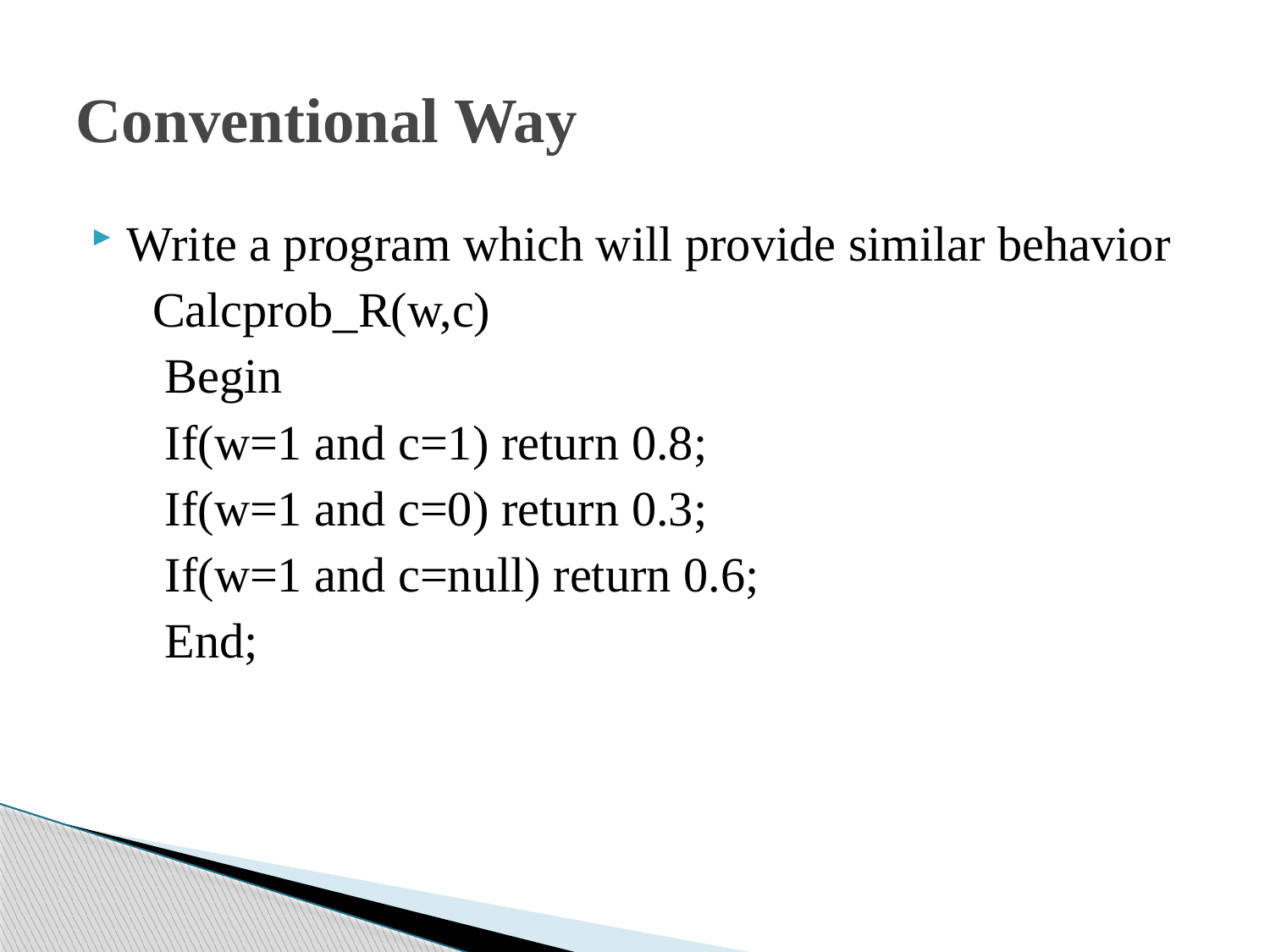

# Conventional Way
Write a program which will provide similar behavior
     Calcprob_R(w,c)
      Begin
      If(w=1 and c=1) return 0.8;
      If(w=1 and c=0) return 0.3;
      If(w=1 and c=null) return 0.6;
      End;